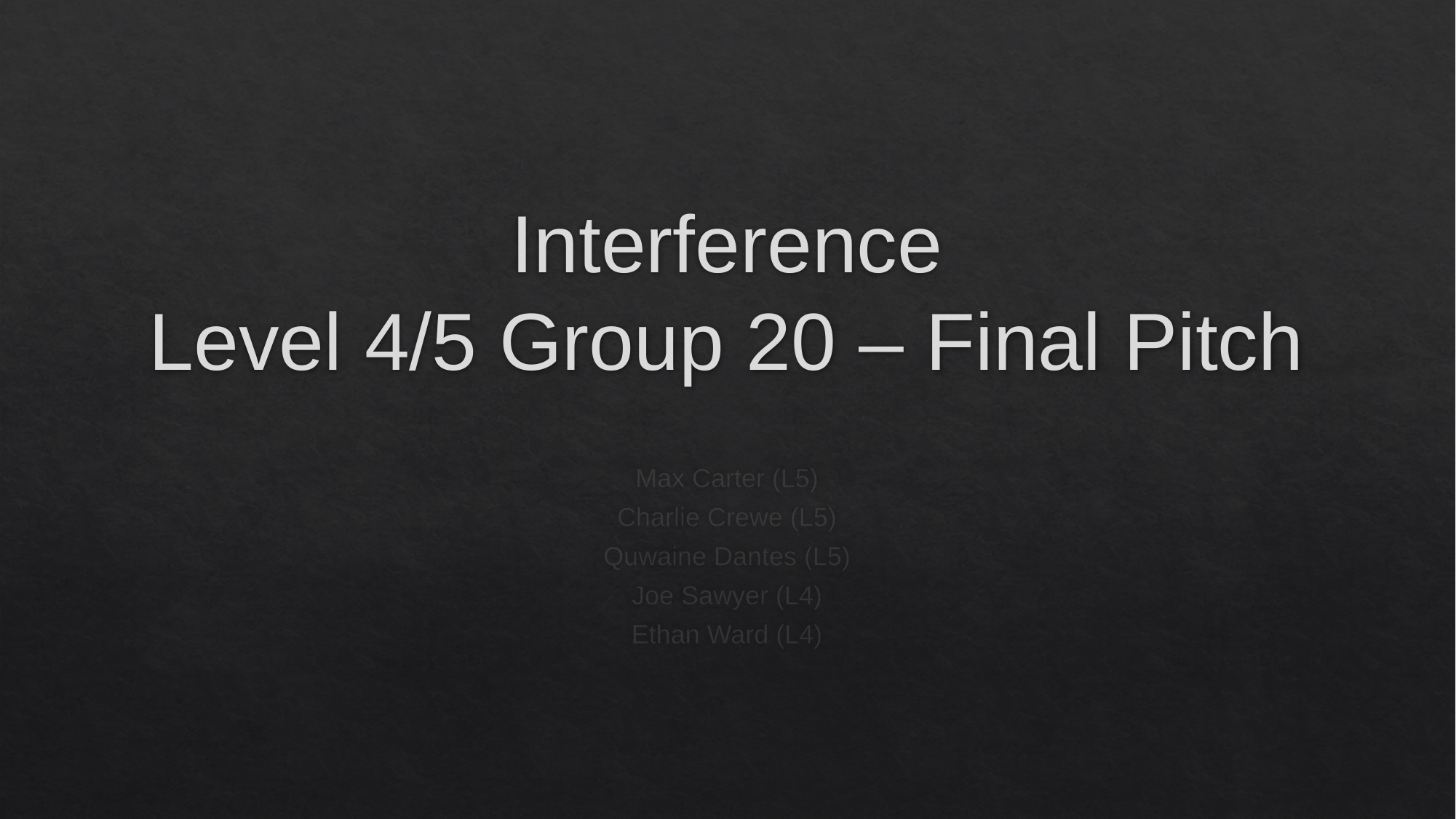

# Interference Level 4/5 Group 20 – Final Pitch
Max Carter (L5)
Charlie Crewe (L5)
Quwaine Dantes (L5)
Joe Sawyer (L4)
Ethan Ward (L4)